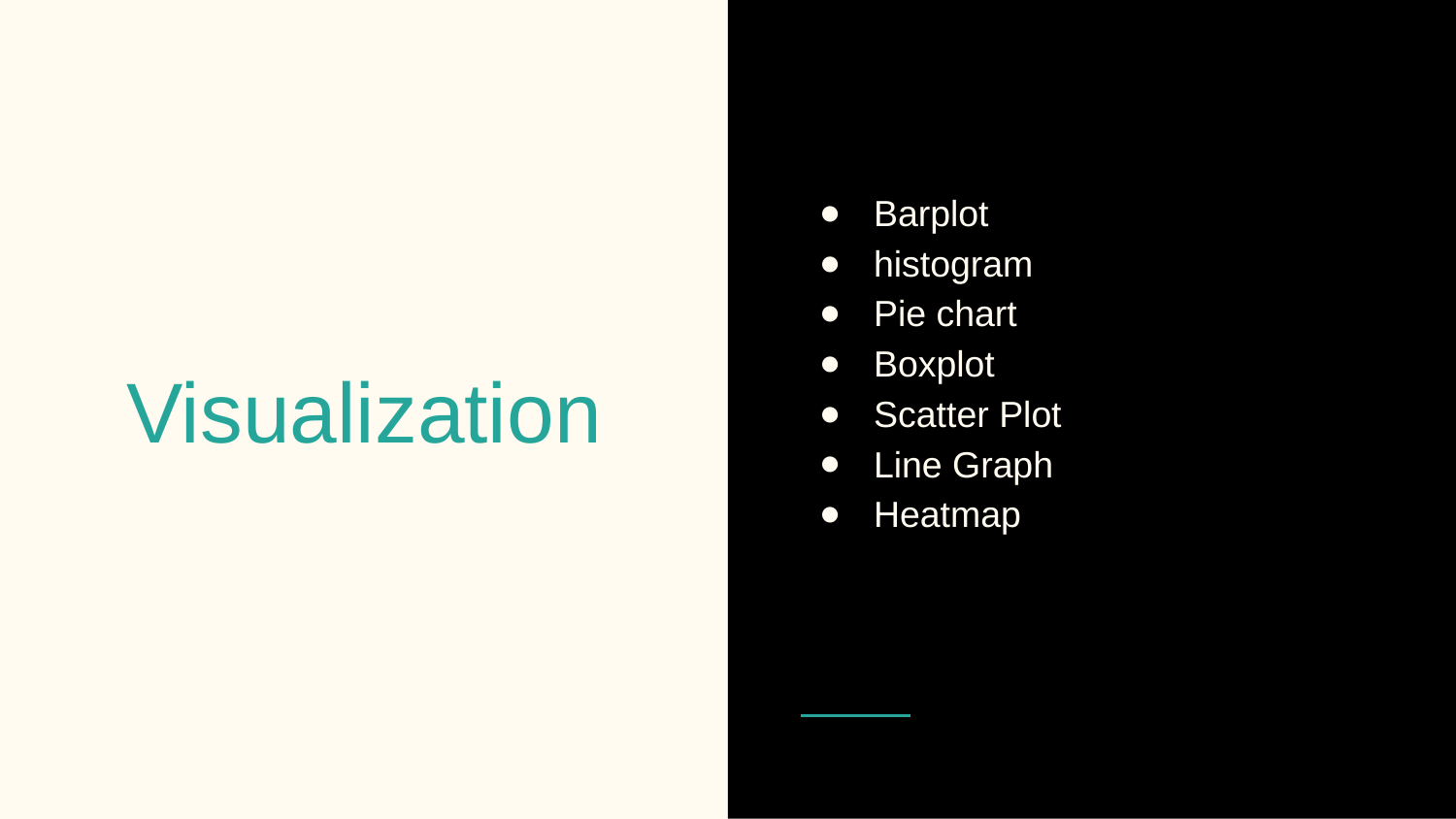

Barplot
histogram
Pie chart
Boxplot
Scatter Plot
Line Graph
Heatmap

# Visualization